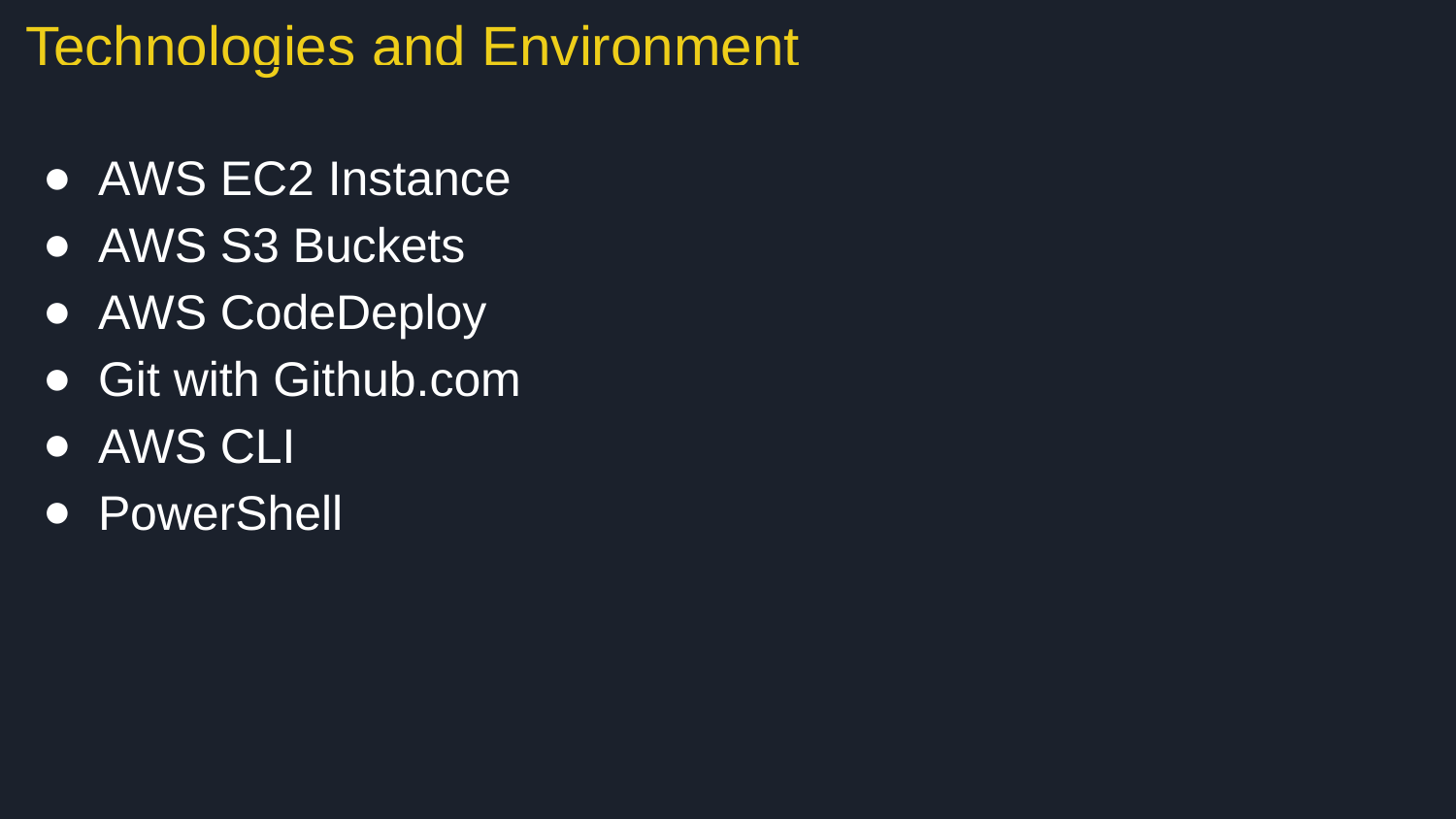

Technologies and Environment

AWS EC2 Instance
AWS S3 Buckets
AWS CodeDeploy
Git with Github.com
AWS CLI
PowerShell